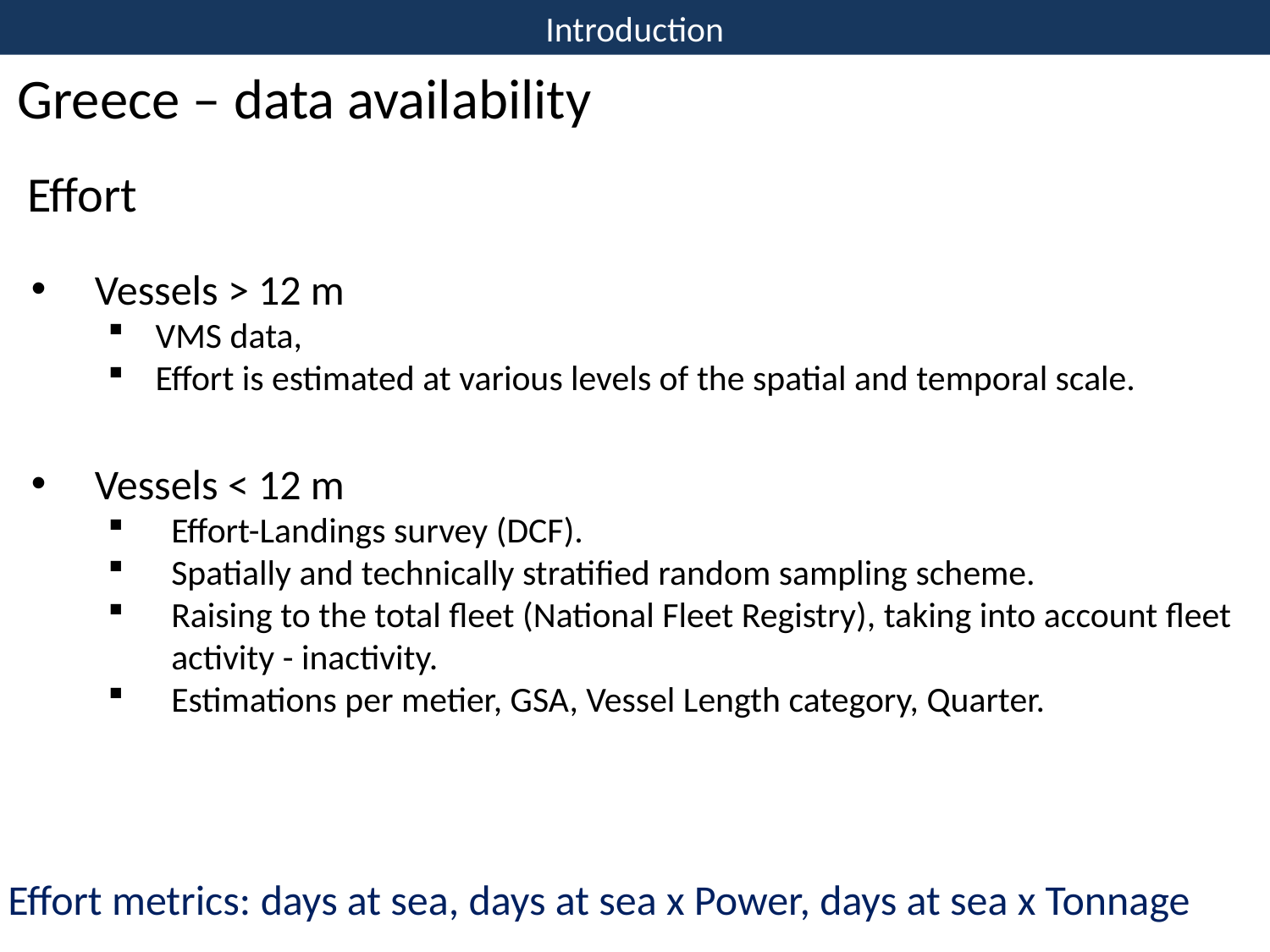

Introduction
Greece – data availability
Effort
Vessels > 12 m
VMS data,
Effort is estimated at various levels of the spatial and temporal scale.

Vessels < 12 m
Effort-Landings survey (DCF).
Spatially and technically stratified random sampling scheme.
Raising to the total fleet (National Fleet Registry), taking into account fleet activity - inactivity.
Estimations per metier, GSA, Vessel Length category, Quarter.

Effort metrics: days at sea, days at sea x Power, days at sea x Tonnage